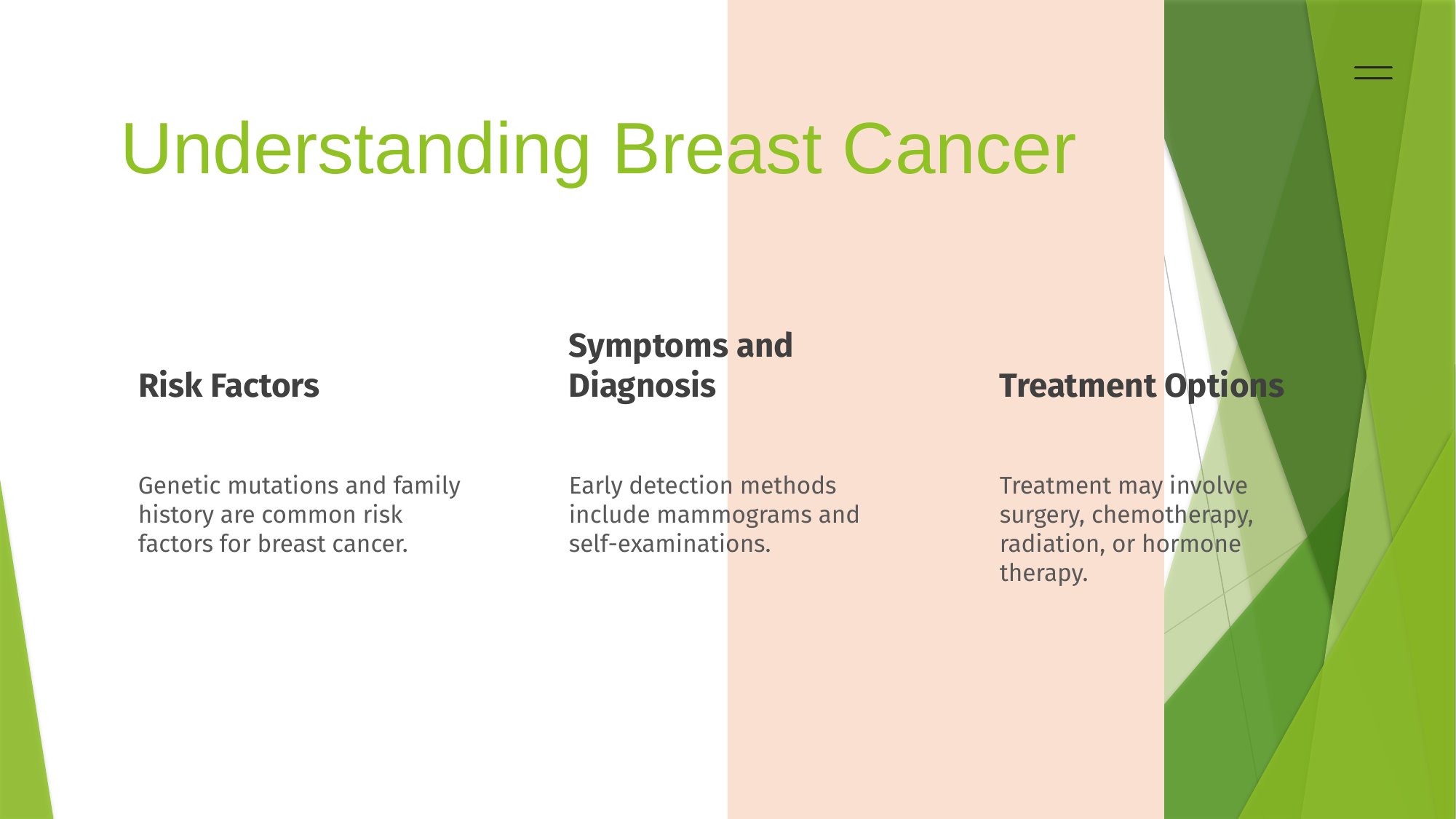

# Understanding Breast Cancer
Risk Factors
Symptoms and Diagnosis
Treatment Options
Genetic mutations and family history are common risk factors for breast cancer.
Early detection methods include mammograms and self-examinations.
Treatment may involve surgery, chemotherapy, radiation, or hormone therapy.